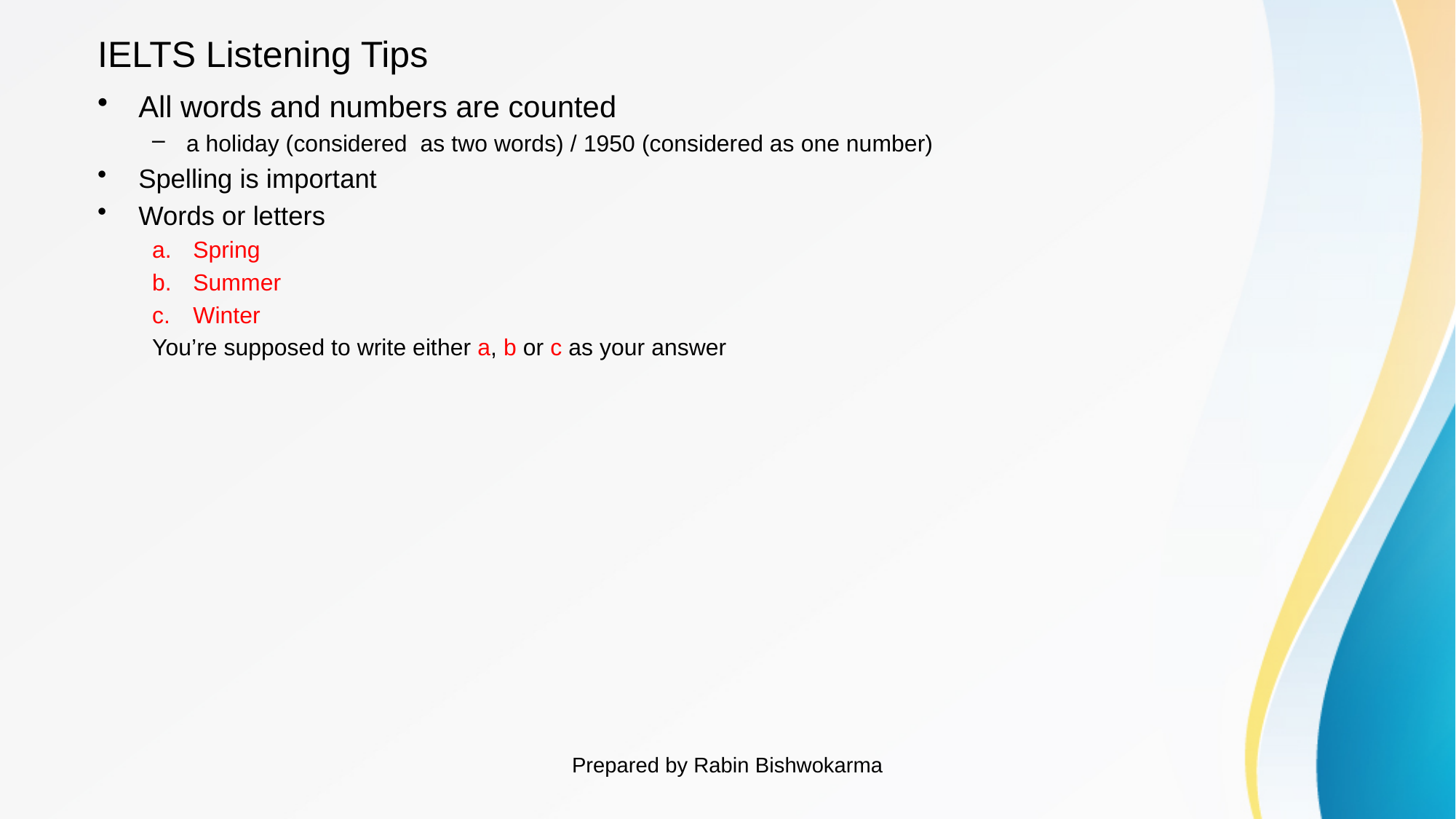

IELTS Listening Tips
All words and numbers are counted
a holiday (considered  as two words) / 1950 (considered as one number)
Spelling is important
Words or letters
Spring
Summer
Winter
You’re supposed to write either a, b or c as your answer

Prepared by Rabin Bishwokarma
11